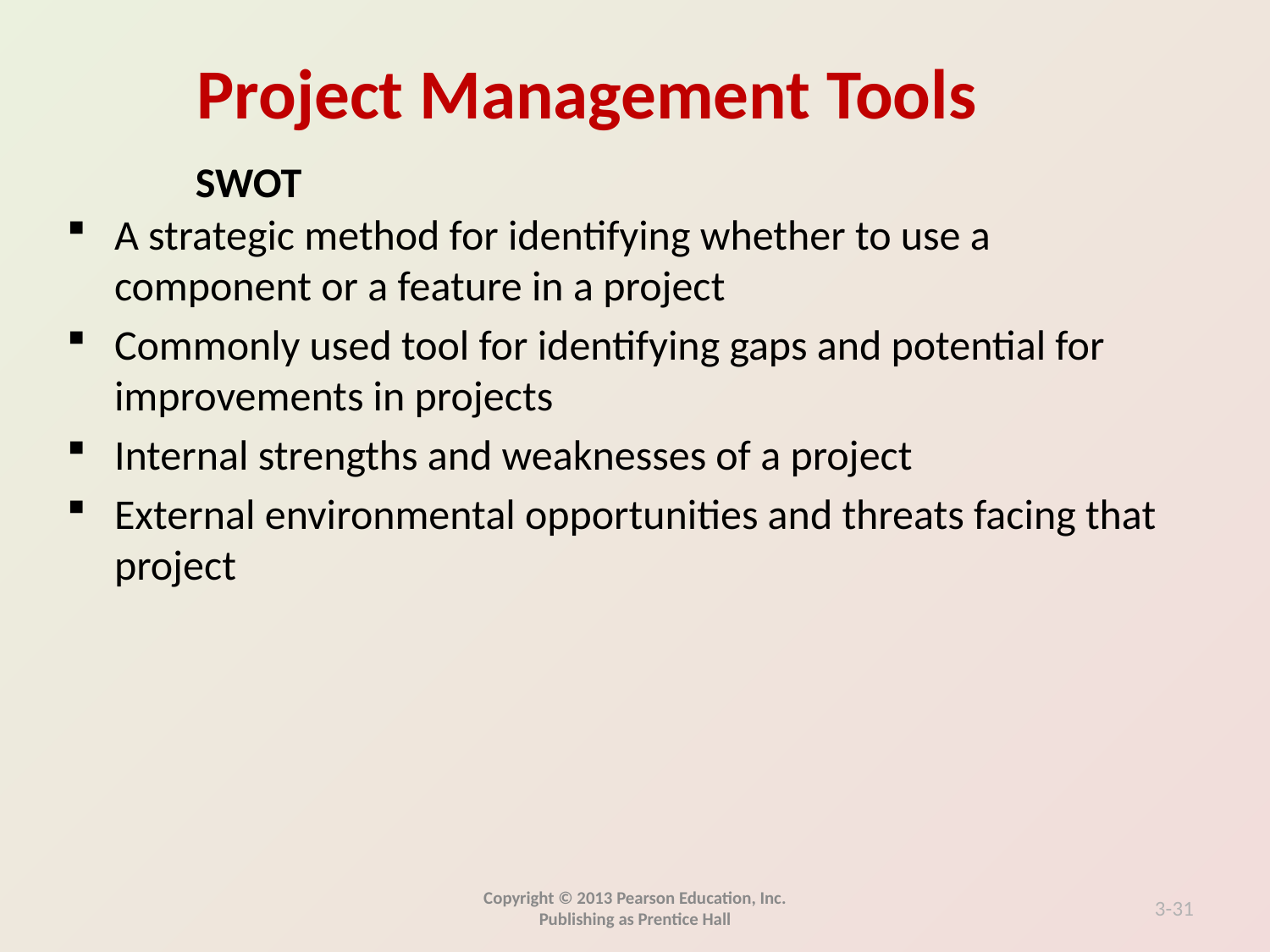

SWOT
A strategic method for identifying whether to use a component or a feature in a project
Commonly used tool for identifying gaps and potential for improvements in projects
Internal strengths and weaknesses of a project
External environmental opportunities and threats facing that project
Copyright © 2013 Pearson Education, Inc. Publishing as Prentice Hall
3-31